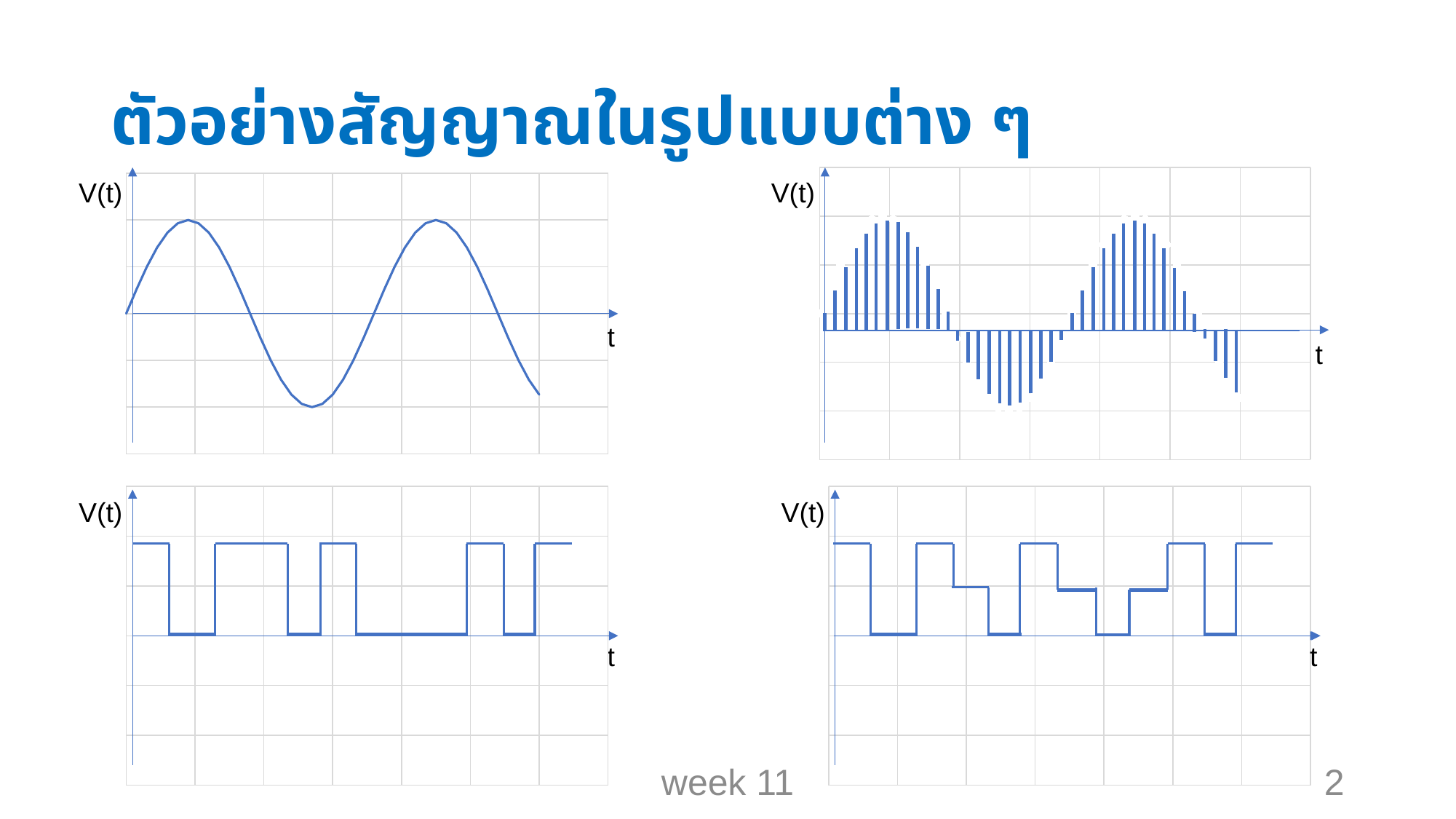

# ตัวอย่างสัญญาณในรูปแบบต่าง ๆ

### Chart

| Category | sin(x) |
|---|---|
V(t)
t

### Chart

| Category | sin(x) |
|---|---|
V(t)
t

### Chart

| Category | sin(x) |
|---|---|

### Chart

| Category | sin(x) |
|---|---|
V(t)
V(t)
t
t
week 11
2